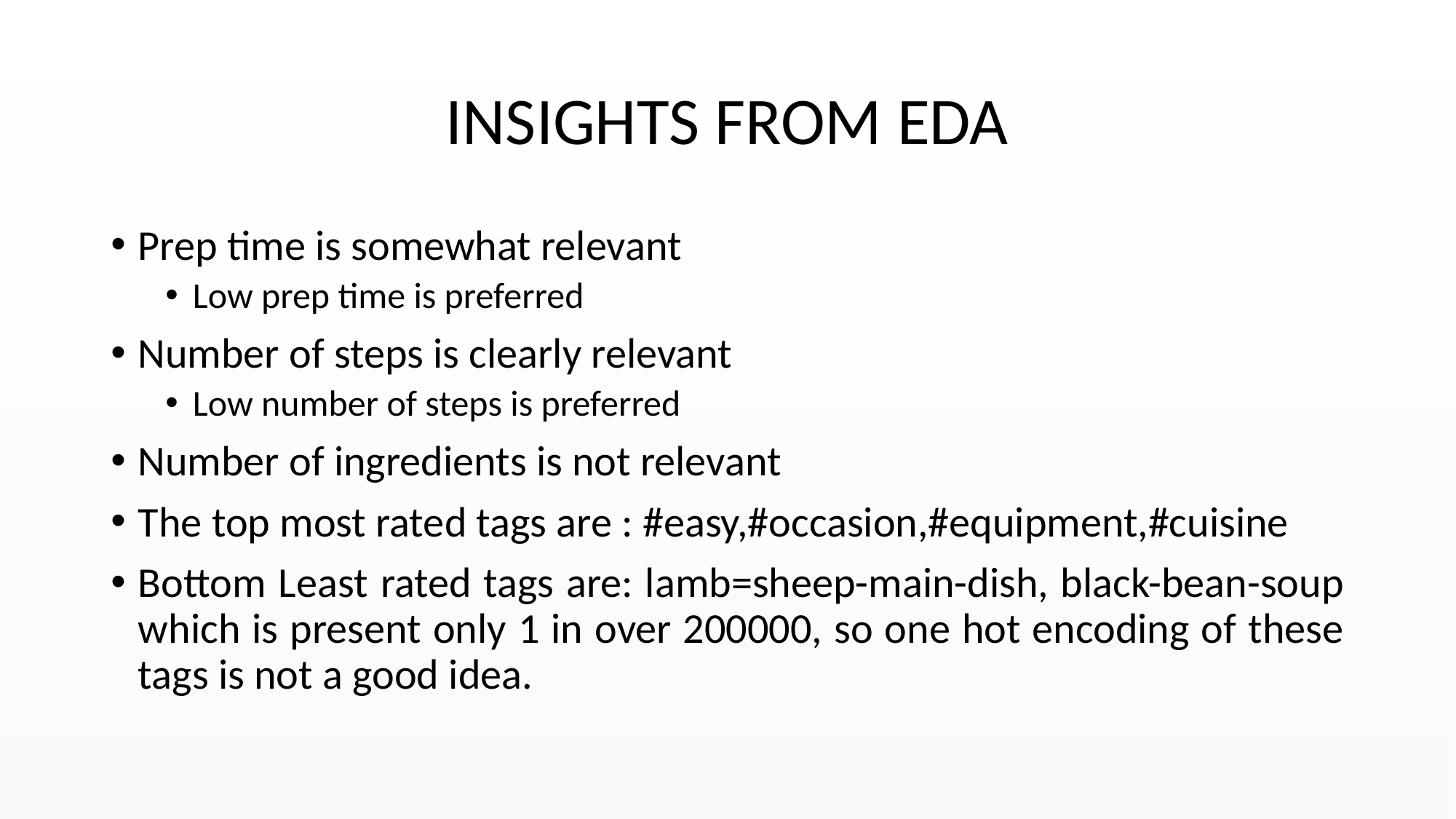

# INSIGHTS FROM EDA
Prep time is somewhat relevant
Low prep time is preferred
Number of steps is clearly relevant
Low number of steps is preferred
Number of ingredients is not relevant
The top most rated tags are : #easy,#occasion,#equipment,#cuisine
Bottom Least rated tags are: lamb=sheep-main-dish, black-bean-soup which is present only 1 in over 200000, so one hot encoding of these tags is not a good idea.